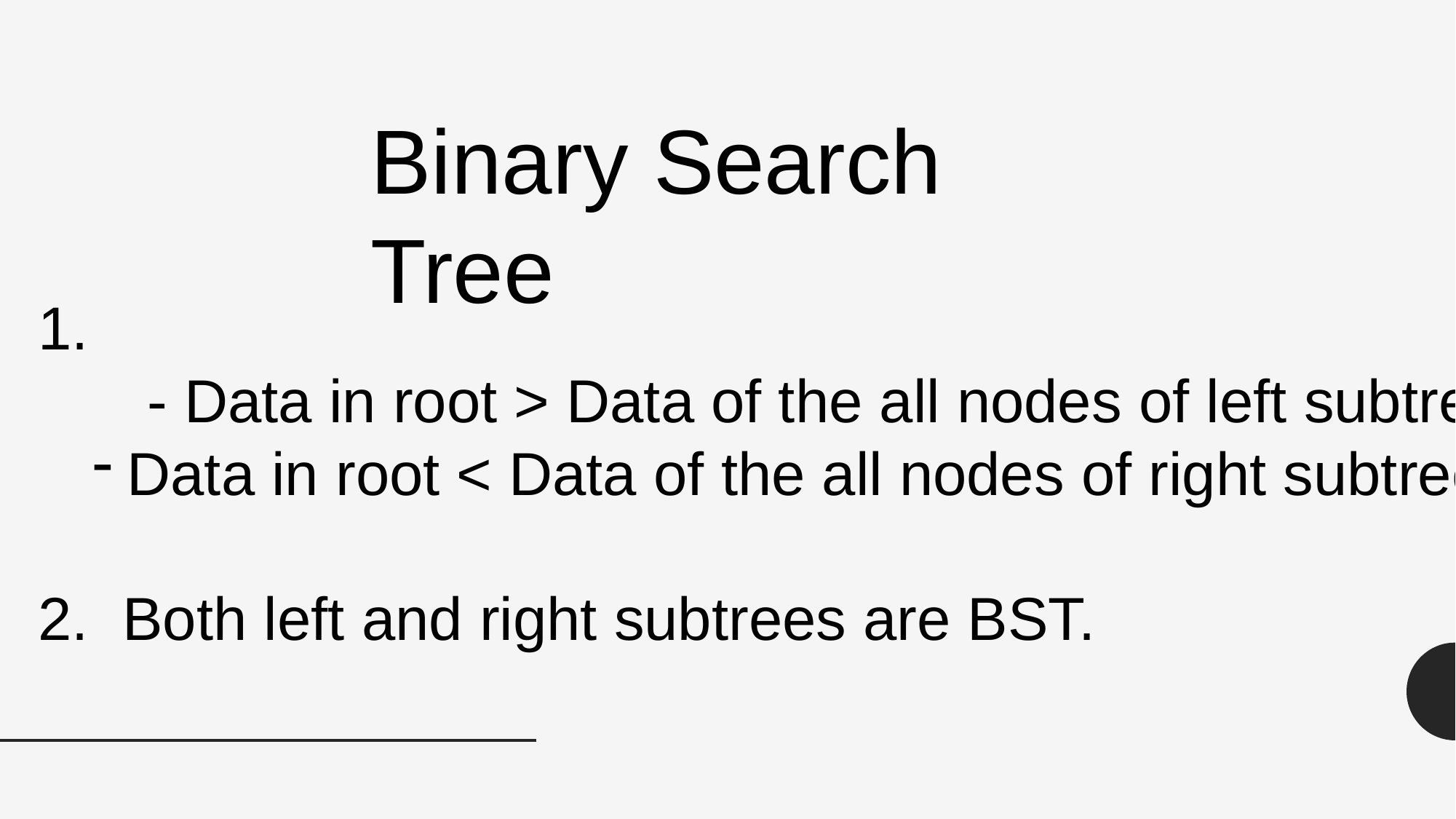

Binary Search Tree
1.
	- Data in root > Data of the all nodes of left subtree
Data in root < Data of the all nodes of right subtree

2.  Both left and right subtrees are BST.